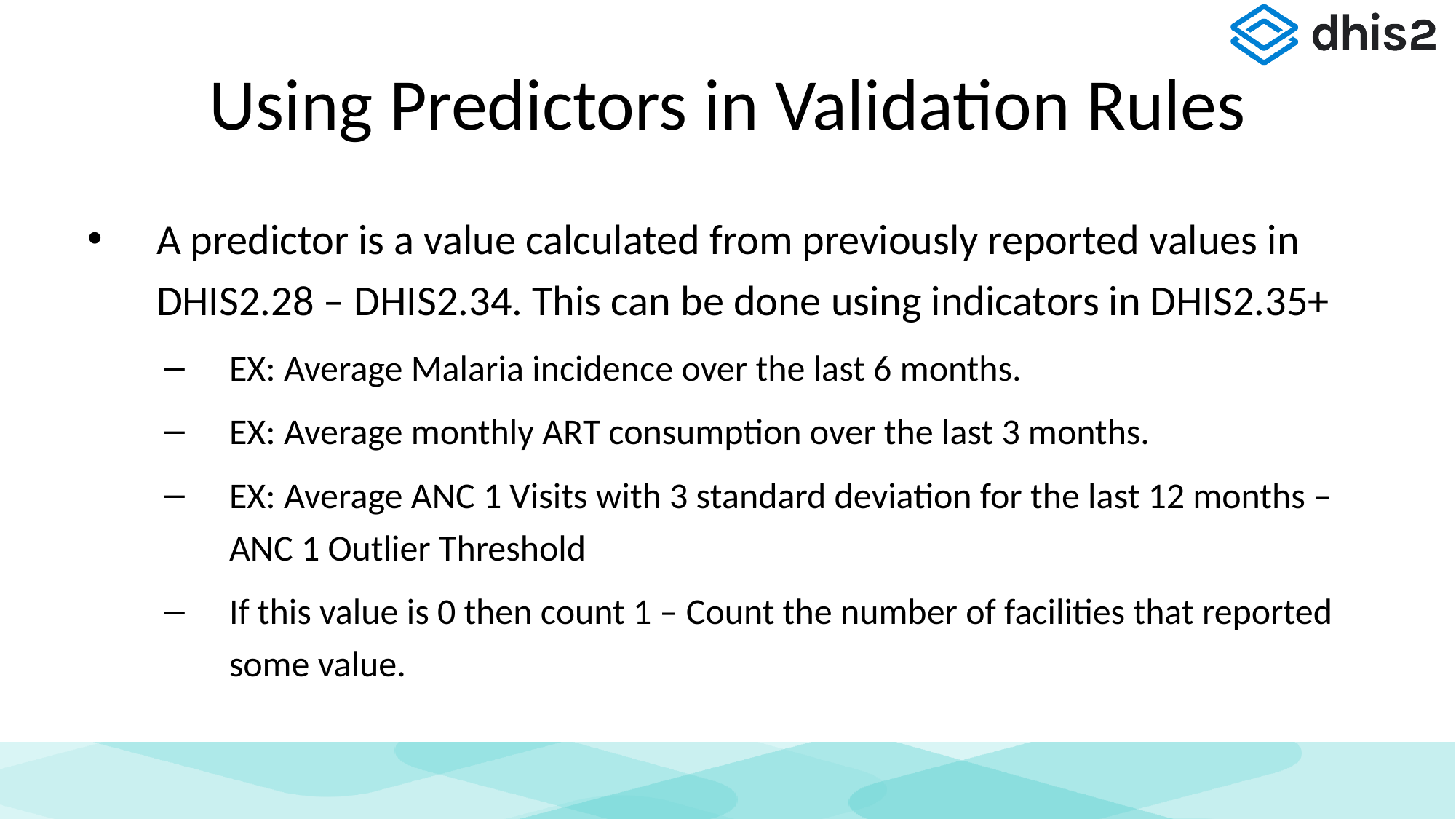

# Using Predictors in Validation Rules
A predictor is a value calculated from previously reported values in DHIS2.28 – DHIS2.34. This can be done using indicators in DHIS2.35+
EX: Average Malaria incidence over the last 6 months.
EX: Average monthly ART consumption over the last 3 months.
EX: Average ANC 1 Visits with 3 standard deviation for the last 12 months – ANC 1 Outlier Threshold
If this value is 0 then count 1 – Count the number of facilities that reported some value.